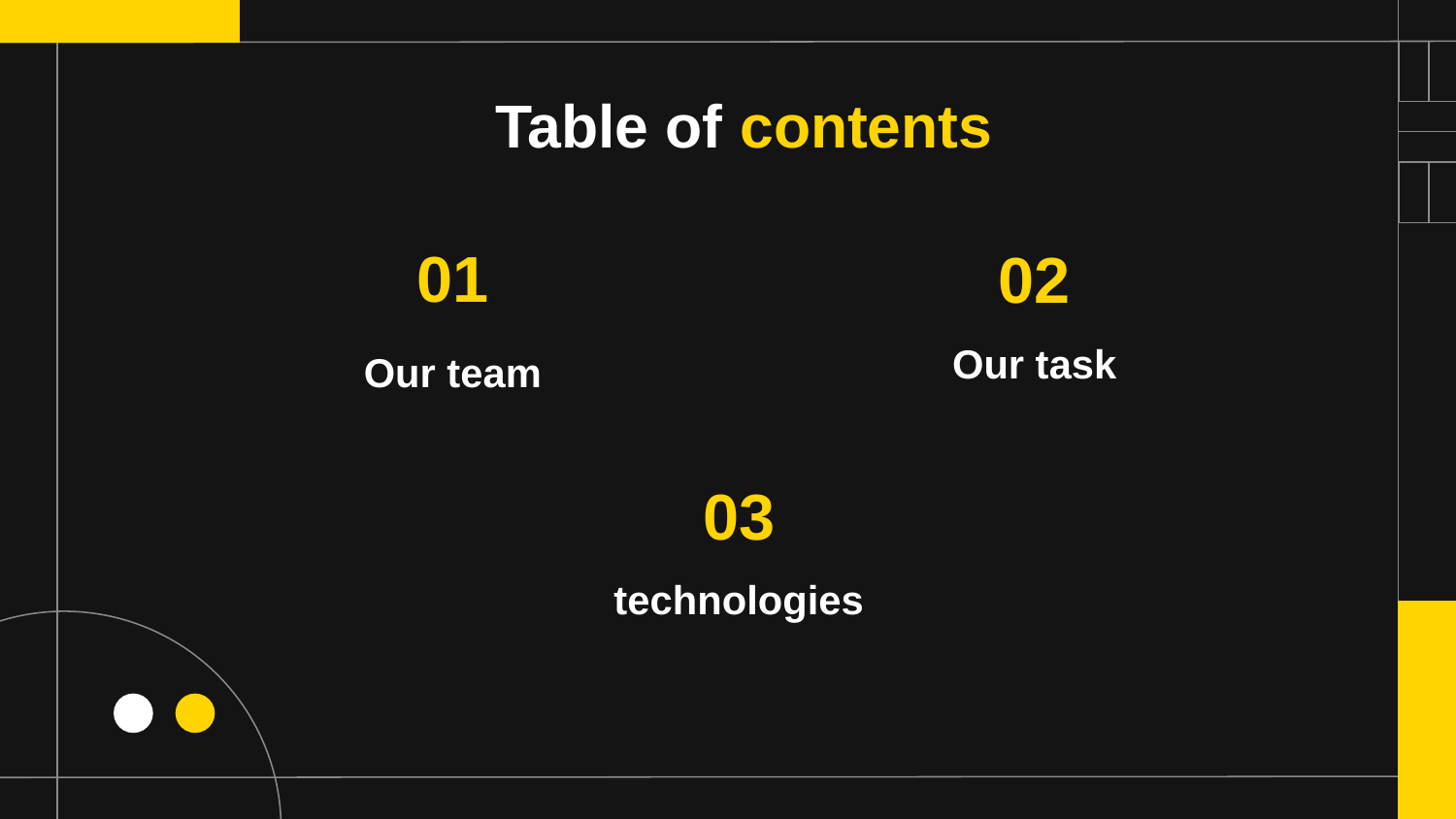

# Table of contents
01
02
Our task
Our team
03
technologies